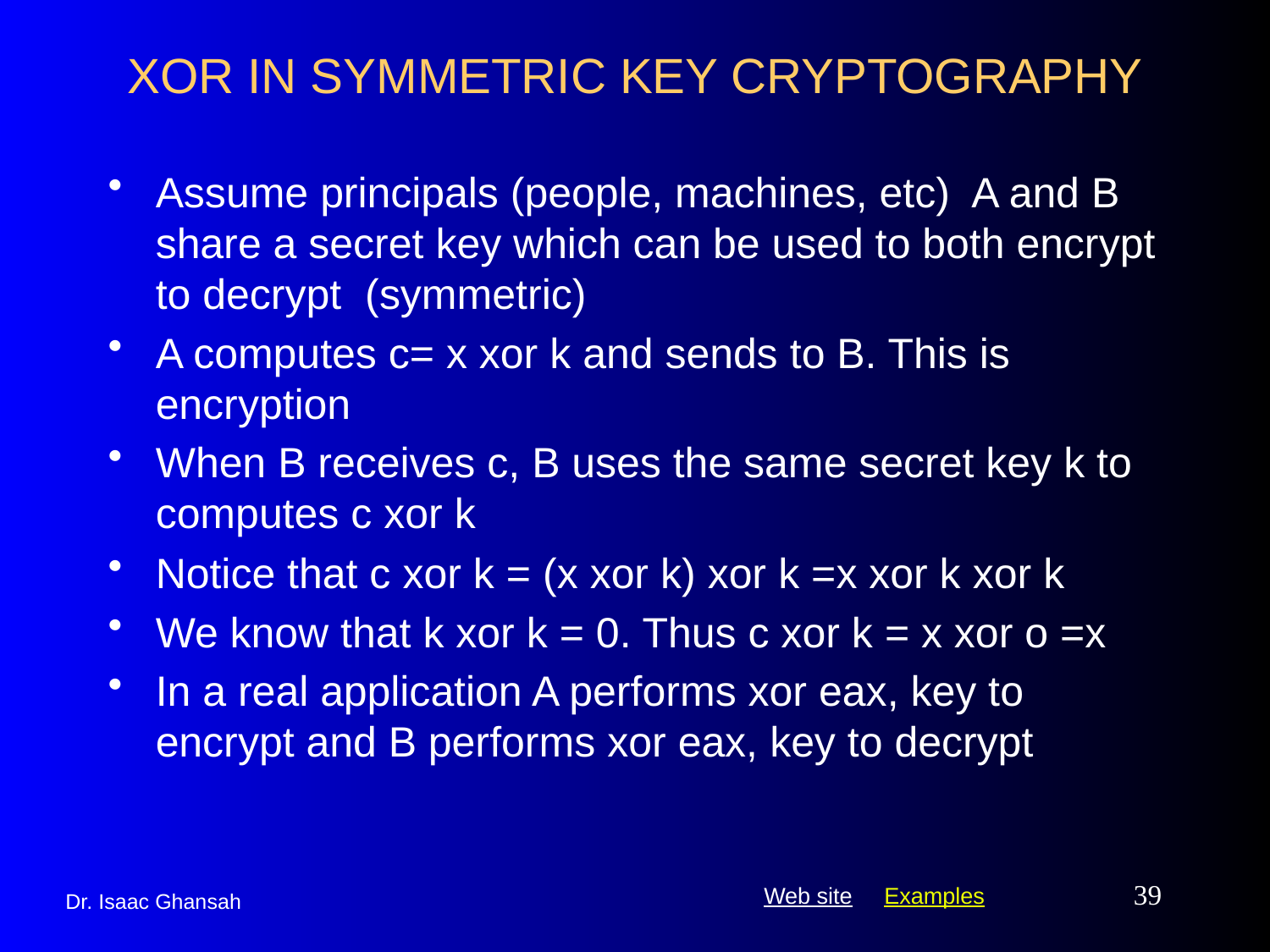

# XOR IN SYMMETRIC KEY CRYPTOGRAPHY
Assume principals (people, machines, etc)  A and B share a secret key which can be used to both encrypt to decrypt  (symmetric)
A computes c= x xor k and sends to B. This is encryption
When B receives c, B uses the same secret key k to computes c xor k
Notice that c xor k = (x xor k) xor k =x xor k xor k
We know that k xor k = 0. Thus c xor k = x xor o =x
In a real application A performs xor eax, key to encrypt and B performs xor eax, key to decrypt
39
Dr. Isaac Ghansah